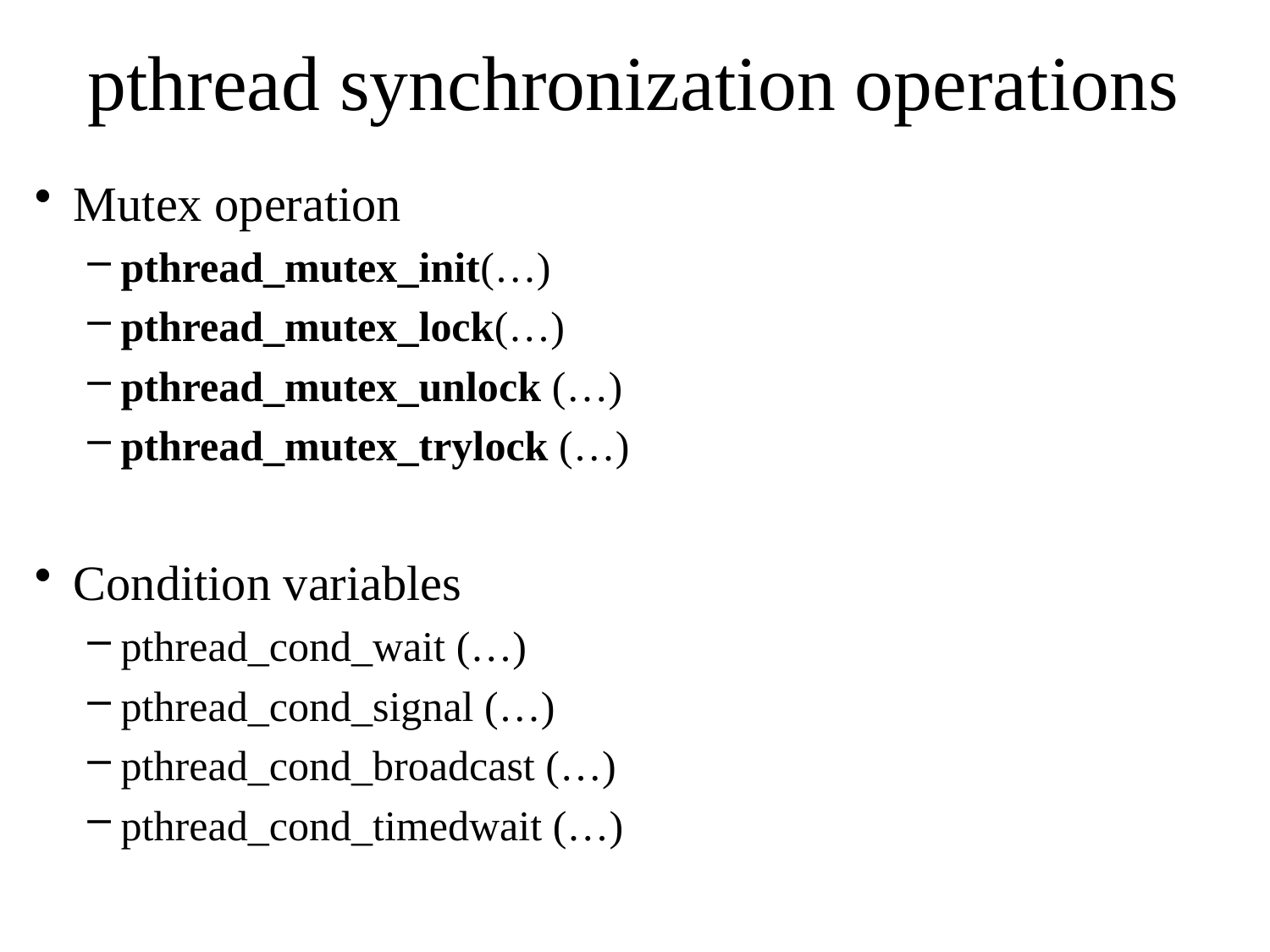

# pthread synchronization operations
Mutex operation
pthread_mutex_init(…)
pthread_mutex_lock(…)
pthread_mutex_unlock (…)
pthread_mutex_trylock (…)

Condition variables
pthread_cond_wait (…)
pthread_cond_signal (…)
pthread_cond_broadcast (…)
pthread_cond_timedwait (…)